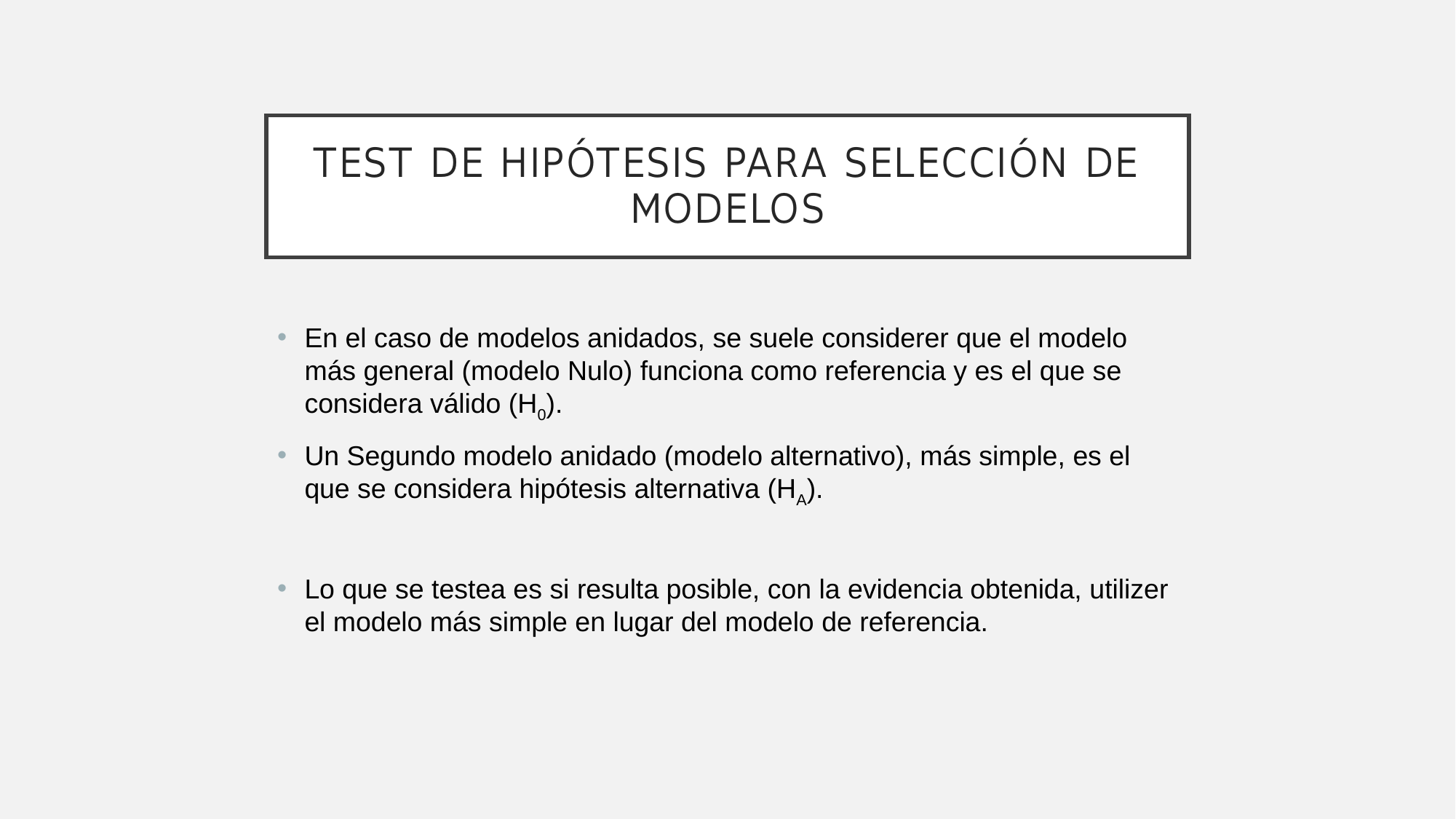

# Test de hipótesis para Selección de modelos
En el caso de modelos anidados, se suele considerer que el modelo más general (modelo Nulo) funciona como referencia y es el que se considera válido (H0).
Un Segundo modelo anidado (modelo alternativo), más simple, es el que se considera hipótesis alternativa (HA).

Lo que se testea es si resulta posible, con la evidencia obtenida, utilizer el modelo más simple en lugar del modelo de referencia.